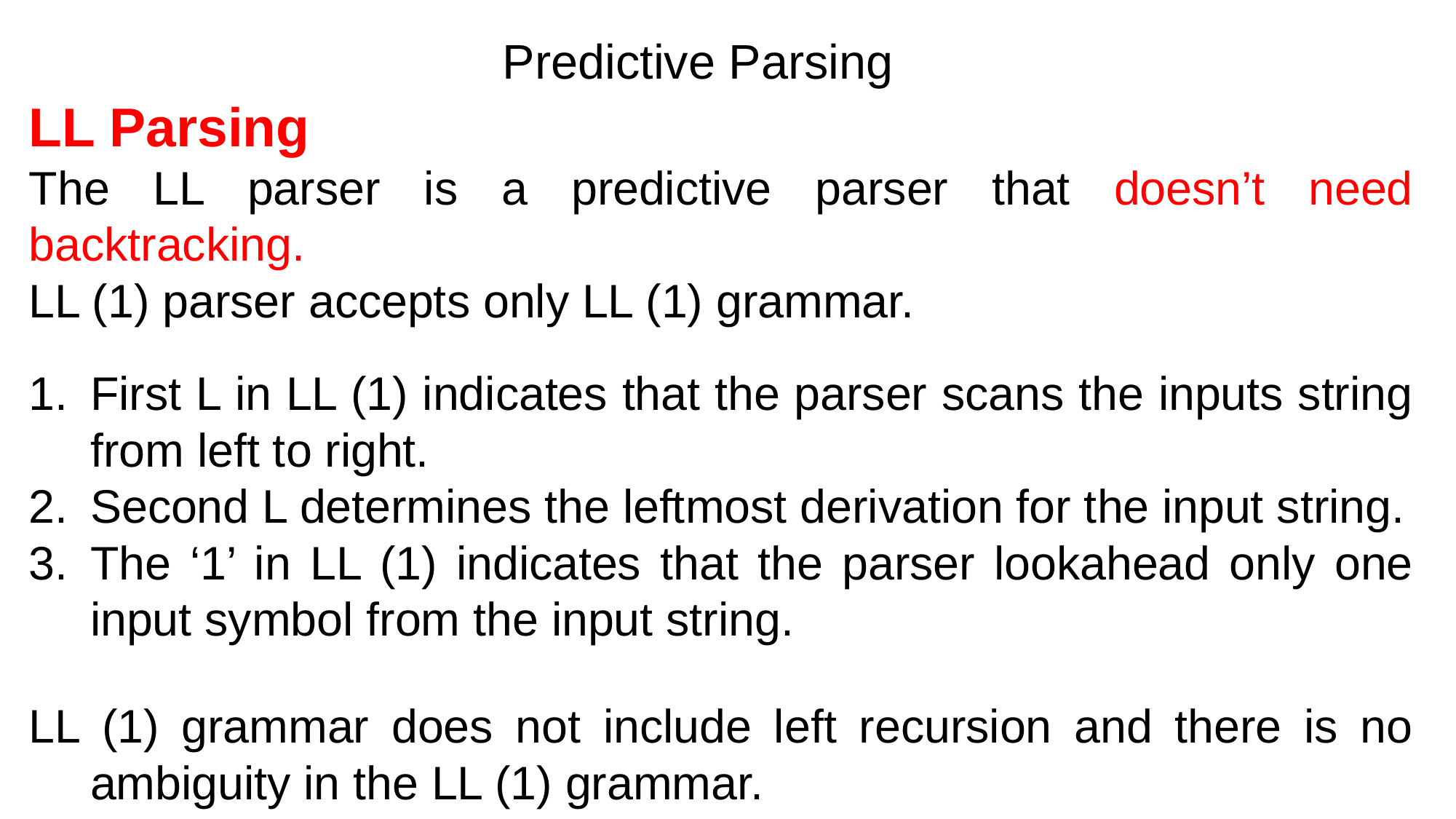

Predictive Parsing
LL Parsing
The LL parser is a predictive parser that doesn’t need backtracking.
LL (1) parser accepts only LL (1) grammar.

First L in LL (1) indicates that the parser scans the inputs string from left to right.
Second L determines the leftmost derivation for the input string.
The ‘1’ in LL (1) indicates that the parser lookahead only one input symbol from the input string.

LL (1) grammar does not include left recursion and there is no ambiguity in the LL (1) grammar.